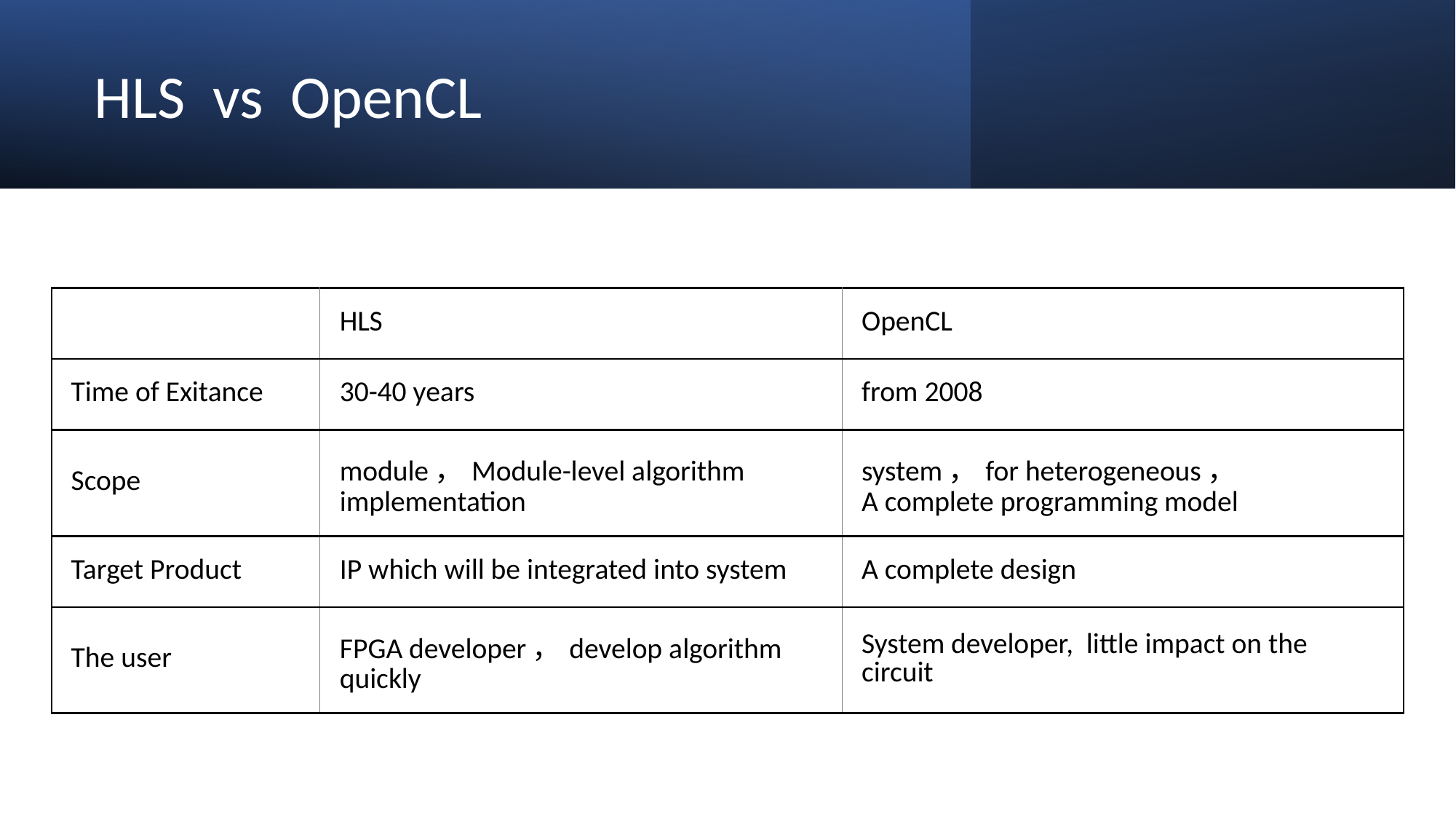

# HLS  vs  OpenCL
|  | HLS | OpenCL |
| --- | --- | --- |
| Time of Exitance | 30-40 years | from 2008 |
| Scope | module，Module-level algorithm implementation | system，for heterogeneous， A complete programming model |
| Target Product | IP which will be integrated into system | A complete design |
| The user | FPGA developer，develop algorithm quickly | System developer, little impact on the circuit |